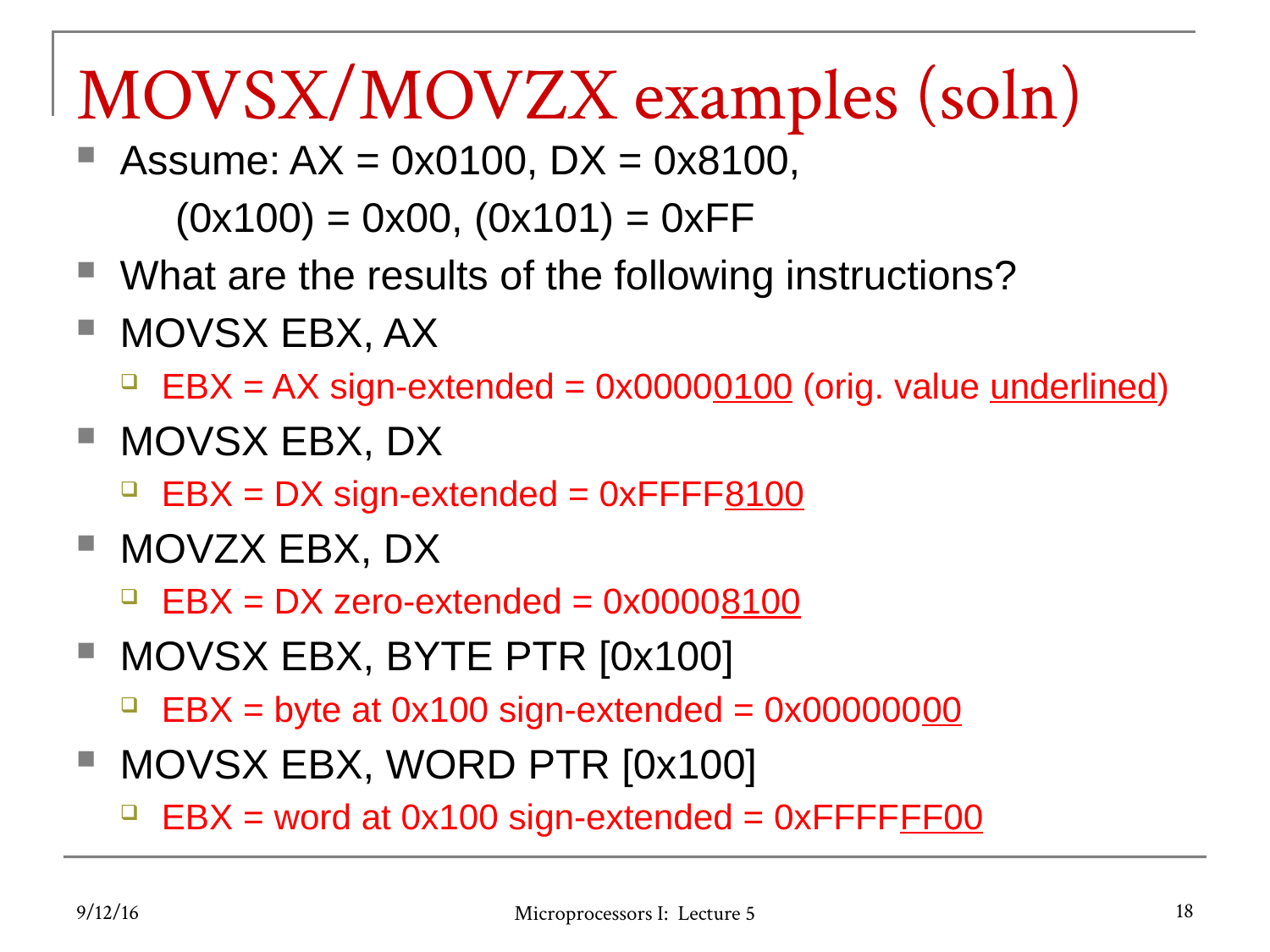

# MOVSX/MOVZX examples (soln)
Assume: AX = 0x0100, DX = 0x8100,
	(0x100) = 0x00, (0x101) = 0xFF
What are the results of the following instructions?
MOVSX EBX, AX
EBX = AX sign-extended = 0x00000100 (orig. value underlined)
MOVSX EBX, DX
EBX = DX sign-extended = 0xFFFF8100
MOVZX EBX, DX
EBX = DX zero-extended = 0x00008100
MOVSX EBX, BYTE PTR [0x100]
EBX = byte at 0x100 sign-extended = 0x00000000
MOVSX EBX, WORD PTR [0x100]
EBX = word at 0x100 sign-extended = 0xFFFFFF00
9/12/16
18
Microprocessors I:  Lecture 5